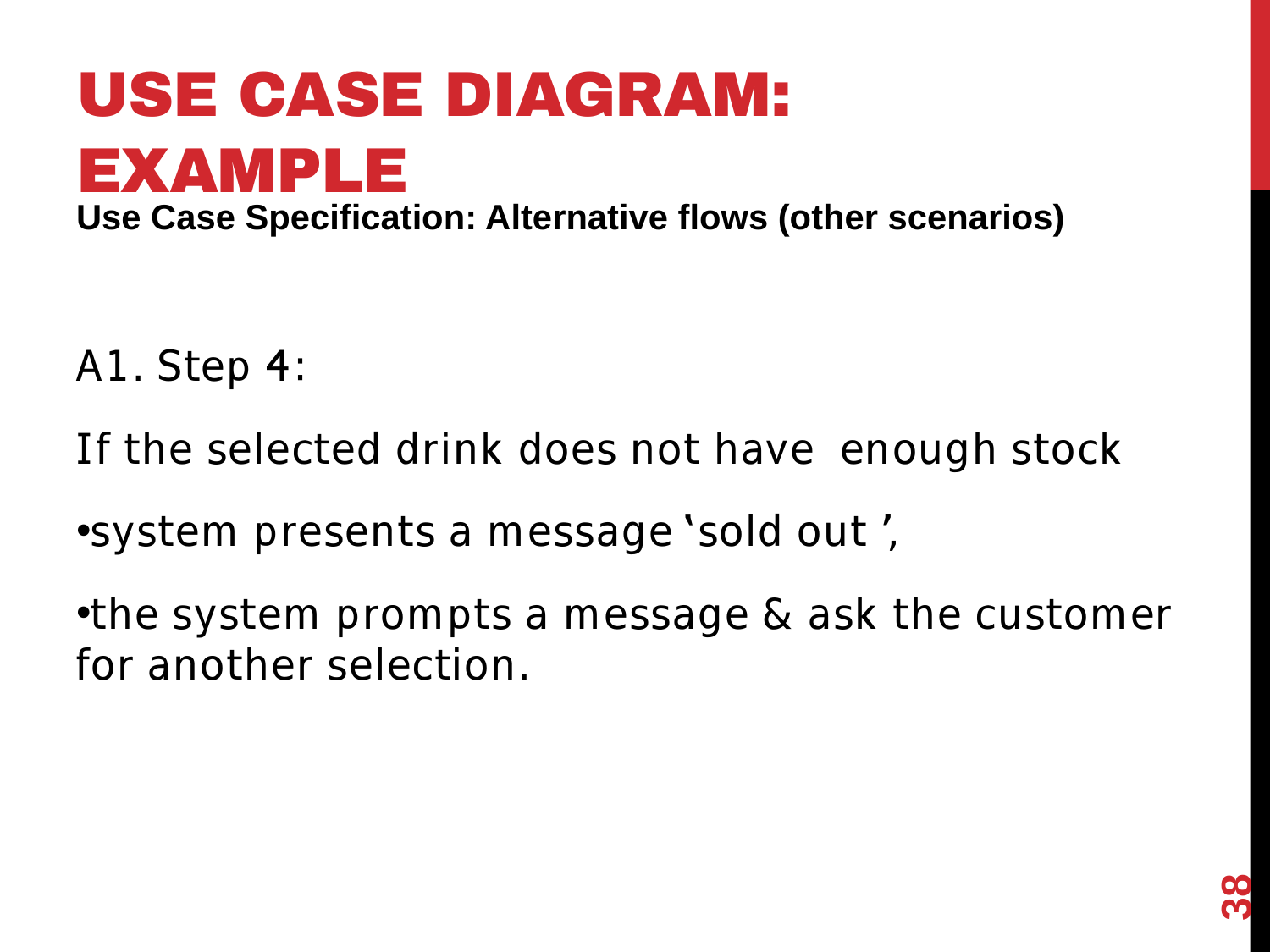

# Use Case Diagram: Example
Use Case Specification: Alternative flows (other scenarios)

A1. Step 4:
If the selected drink does not have  enough stock
system presents a message ‘sold out ’,
the system prompts a message & ask the customer for another selection.

38